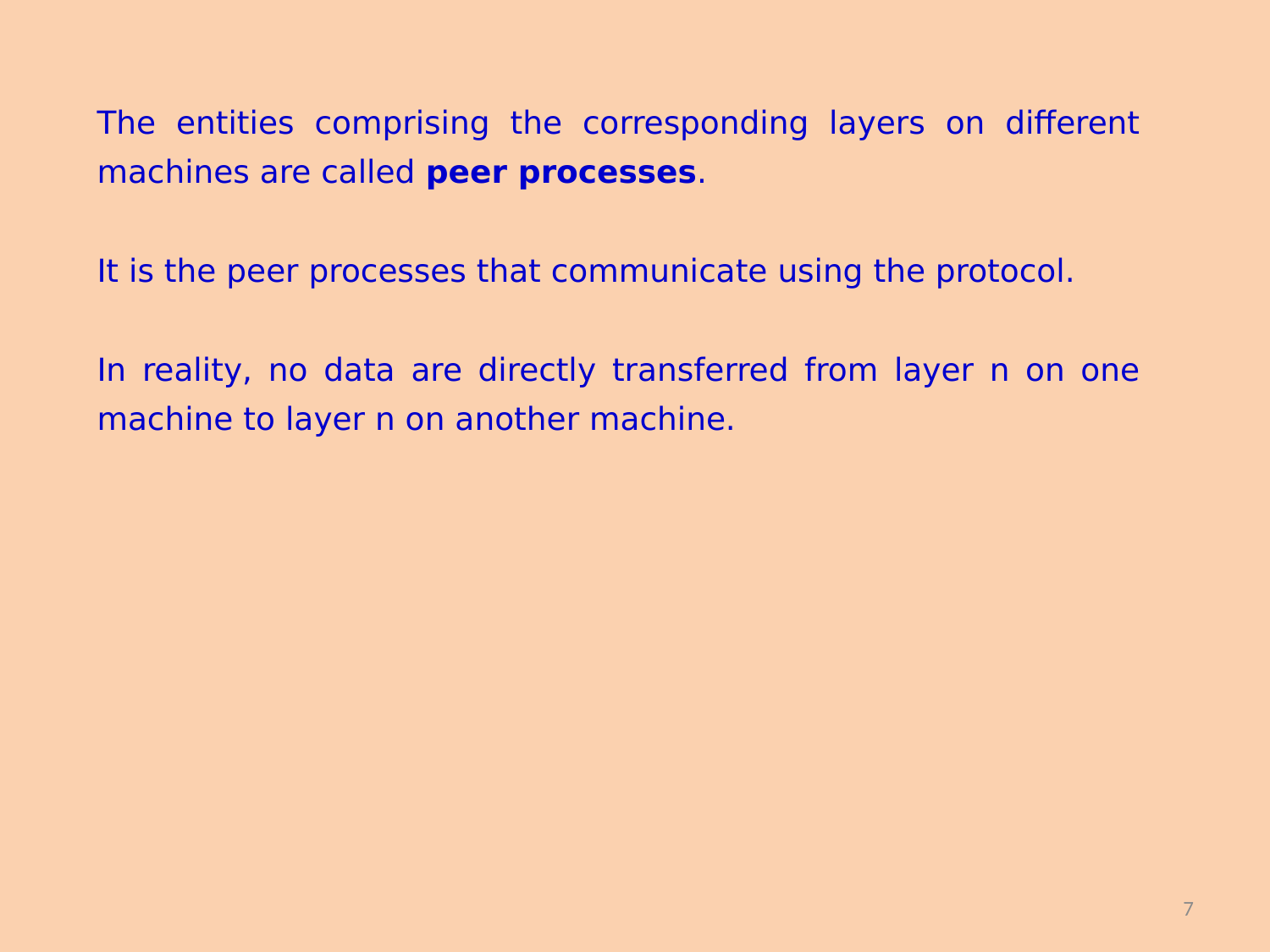

The entities comprising the corresponding layers on different machines are called peer processes.

It is the peer processes that communicate using the protocol.

In reality, no data are directly transferred from layer n on one machine to layer n on another machine.
7